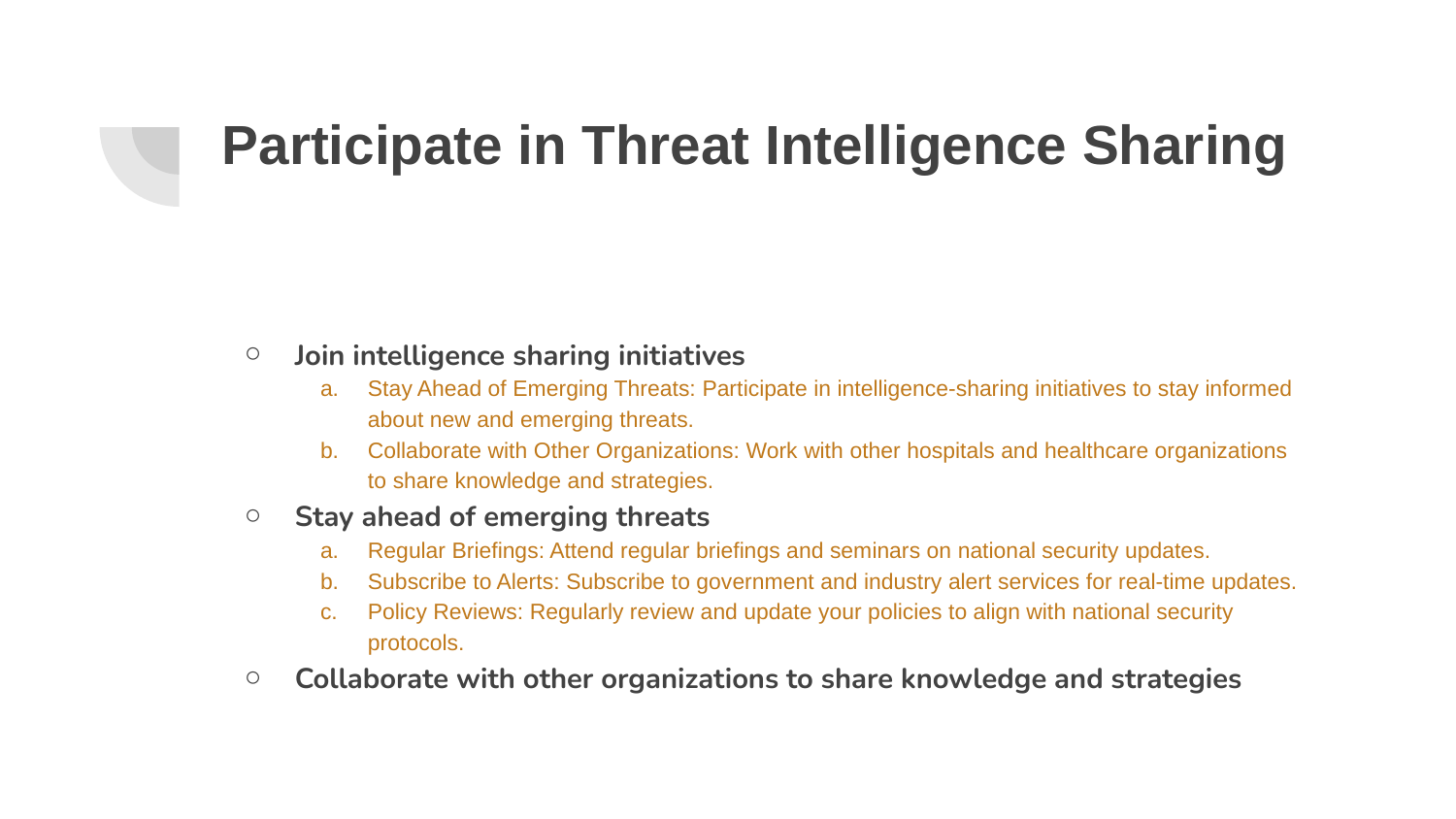

# Participate in Threat Intelligence Sharing

Join intelligence sharing initiatives
Stay Ahead of Emerging Threats: Participate in intelligence-sharing initiatives to stay informed about new and emerging threats.
Collaborate with Other Organizations: Work with other hospitals and healthcare organizations to share knowledge and strategies.
Stay ahead of emerging threats
Regular Briefings: Attend regular briefings and seminars on national security updates.
Subscribe to Alerts: Subscribe to government and industry alert services for real-time updates.
Policy Reviews: Regularly review and update your policies to align with national security protocols.
Collaborate with other organizations to share knowledge and strategies